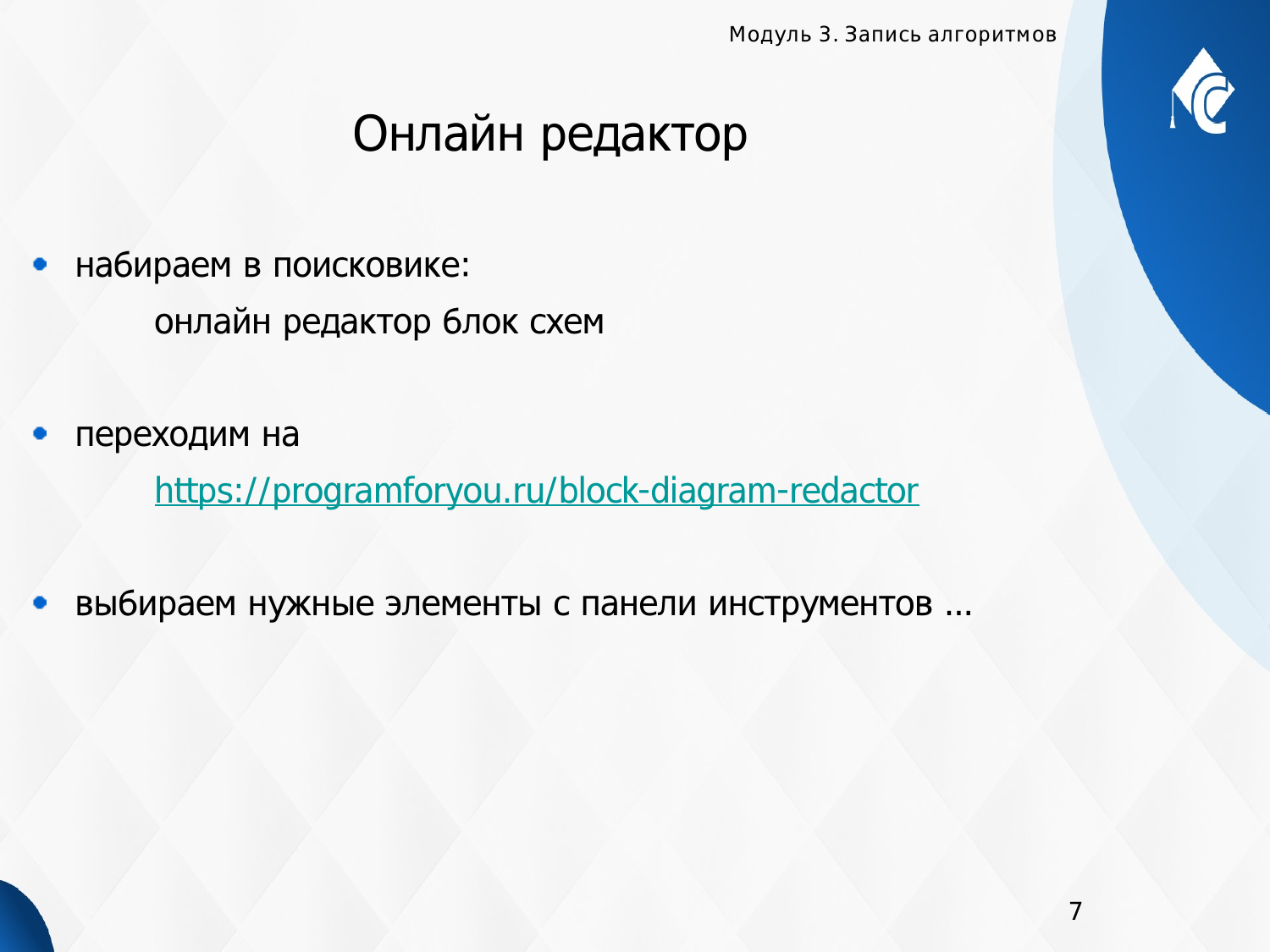

Модуль 3. Запись алгоритмов
# Онлайн редактор
набираем в поисковике:
	онлайн редактор блок схем

переходим на
	https://programforyou.ru/block-diagram-redactor

выбираем нужные элементы с панели инструментов …

7